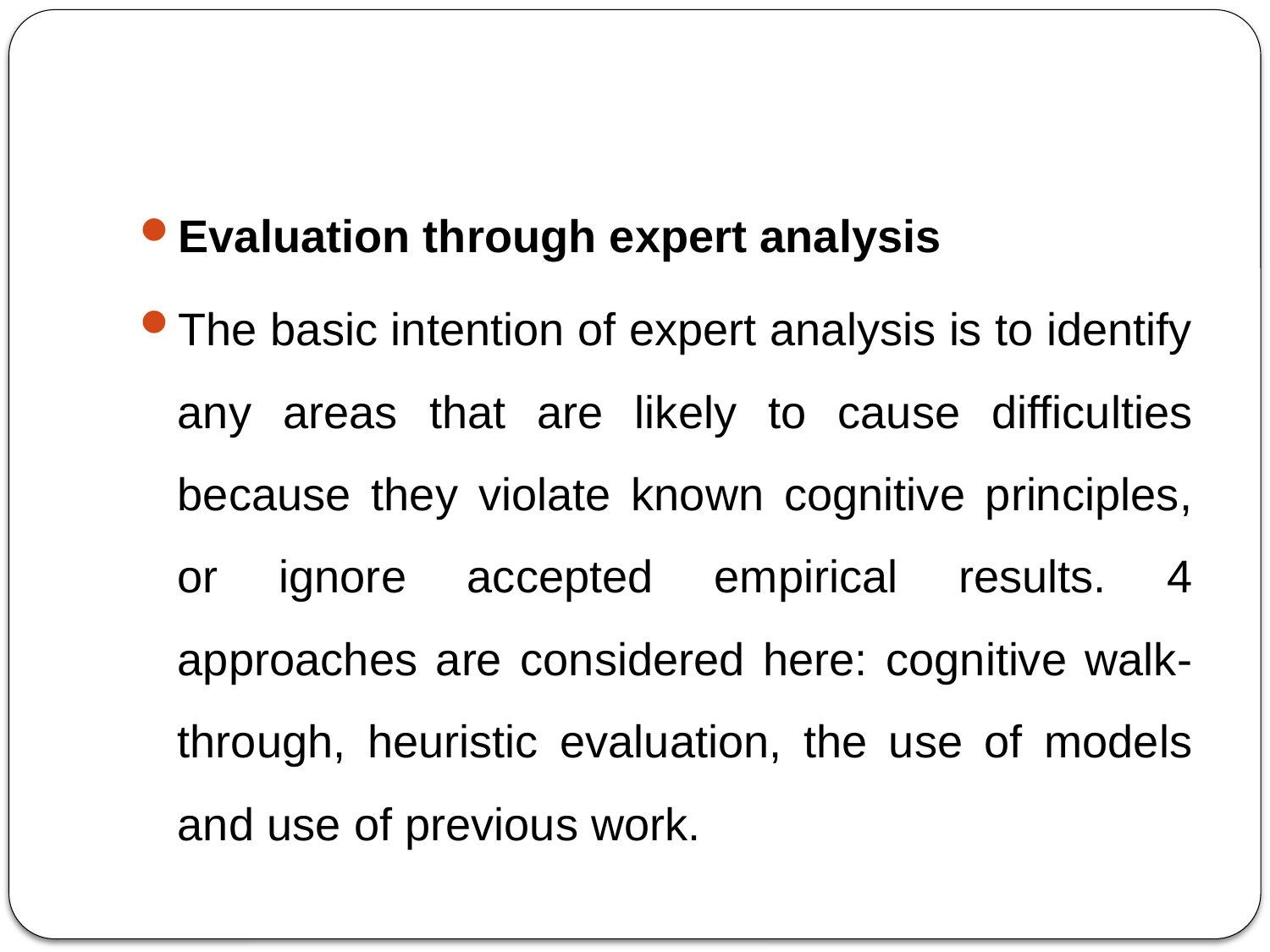

#
Evaluation through expert analysis
The basic intention of expert analysis is to identify any areas that are likely to cause difficulties because they violate known cognitive principles, or ignore accepted empirical results. 4 approaches are considered here: cognitive walk-through, heuristic evaluation, the use of models and use of previous work.